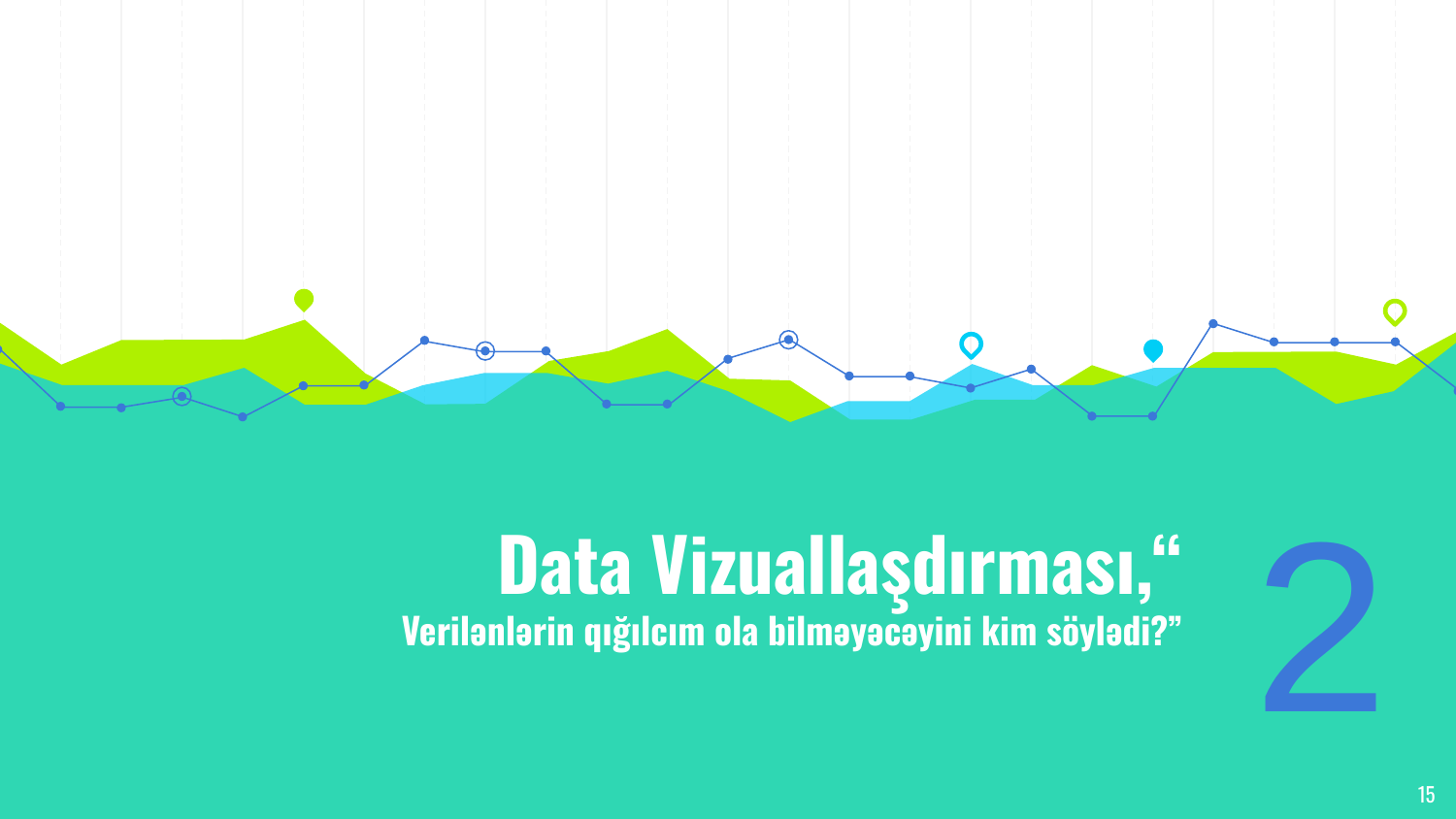

# Data Vizuallaşdırması,“ Verilənlərin qığılcım ola bilməyəcəyini kim söylədi?”
2
15